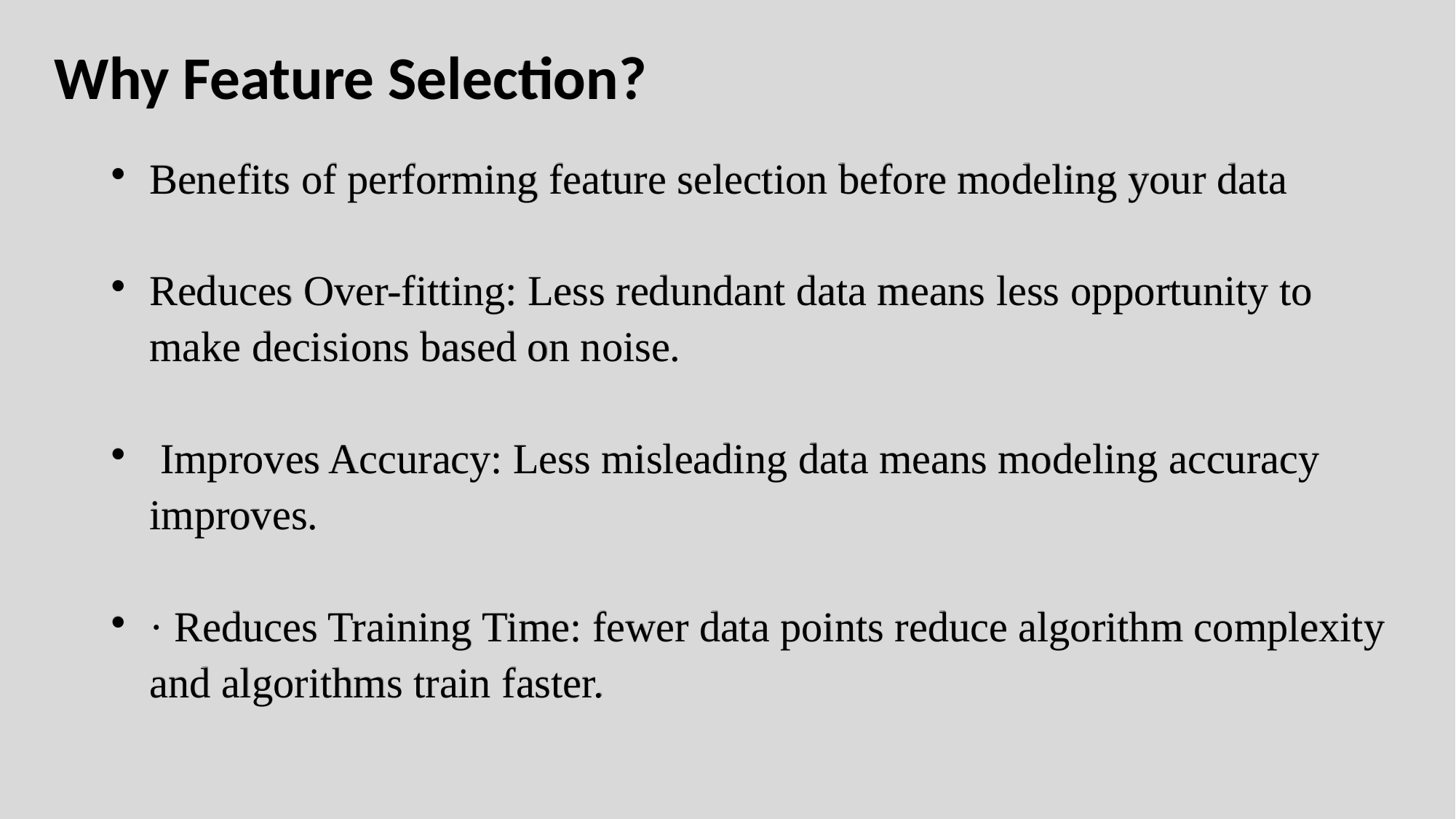

Why Feature Selection?
Benefits of performing feature selection before modeling your data
Reduces Over-fitting: Less redundant data means less opportunity to make decisions based on noise.
 Improves Accuracy: Less misleading data means modeling accuracy improves.
· Reduces Training Time: fewer data points reduce algorithm complexity and algorithms train faster.